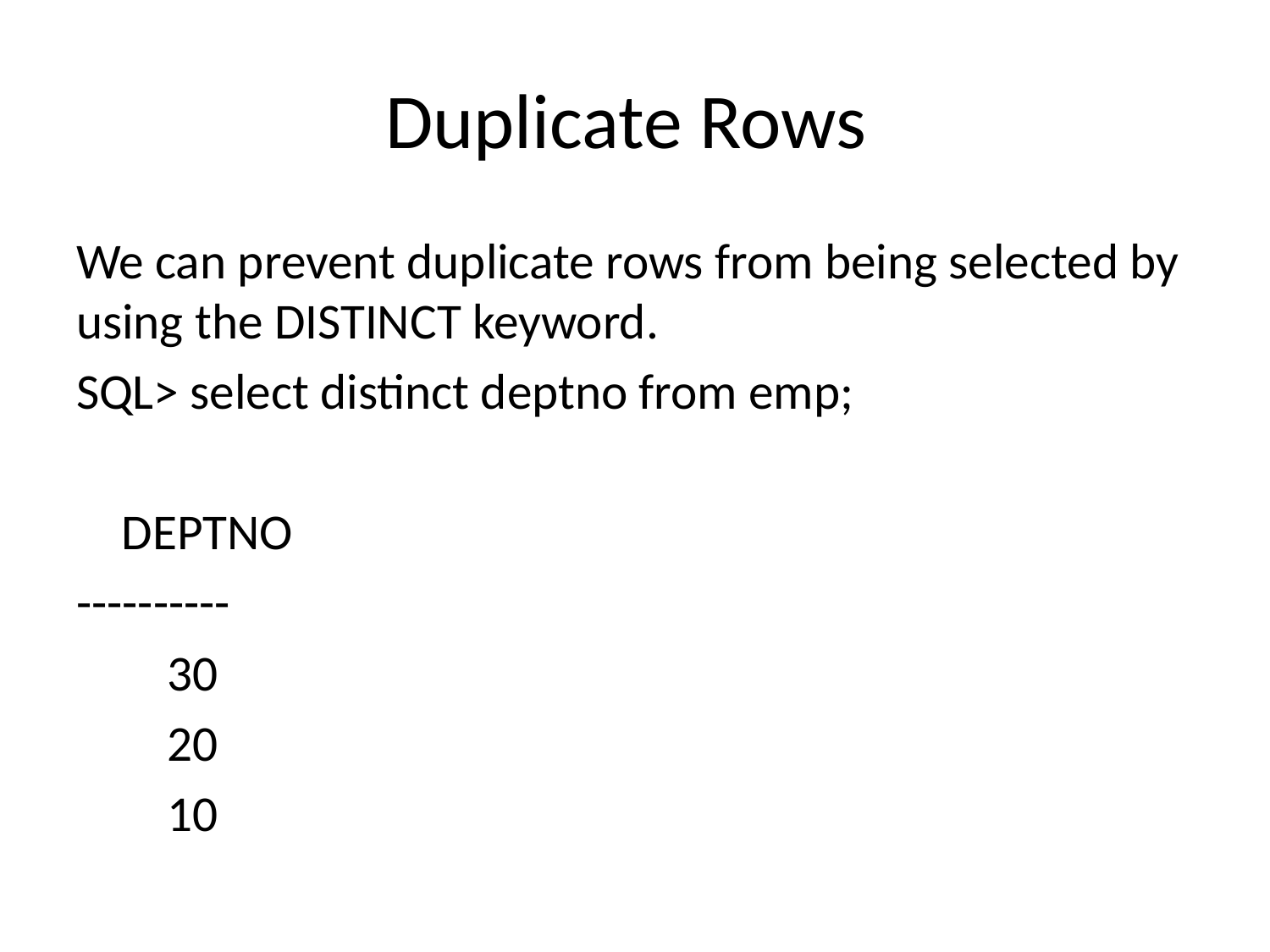

# Duplicate Rows
We can prevent duplicate rows from being selected by using the DISTINCT keyword.
SQL> select distinct deptno from emp;

    DEPTNO
----------
        30
        20
        10